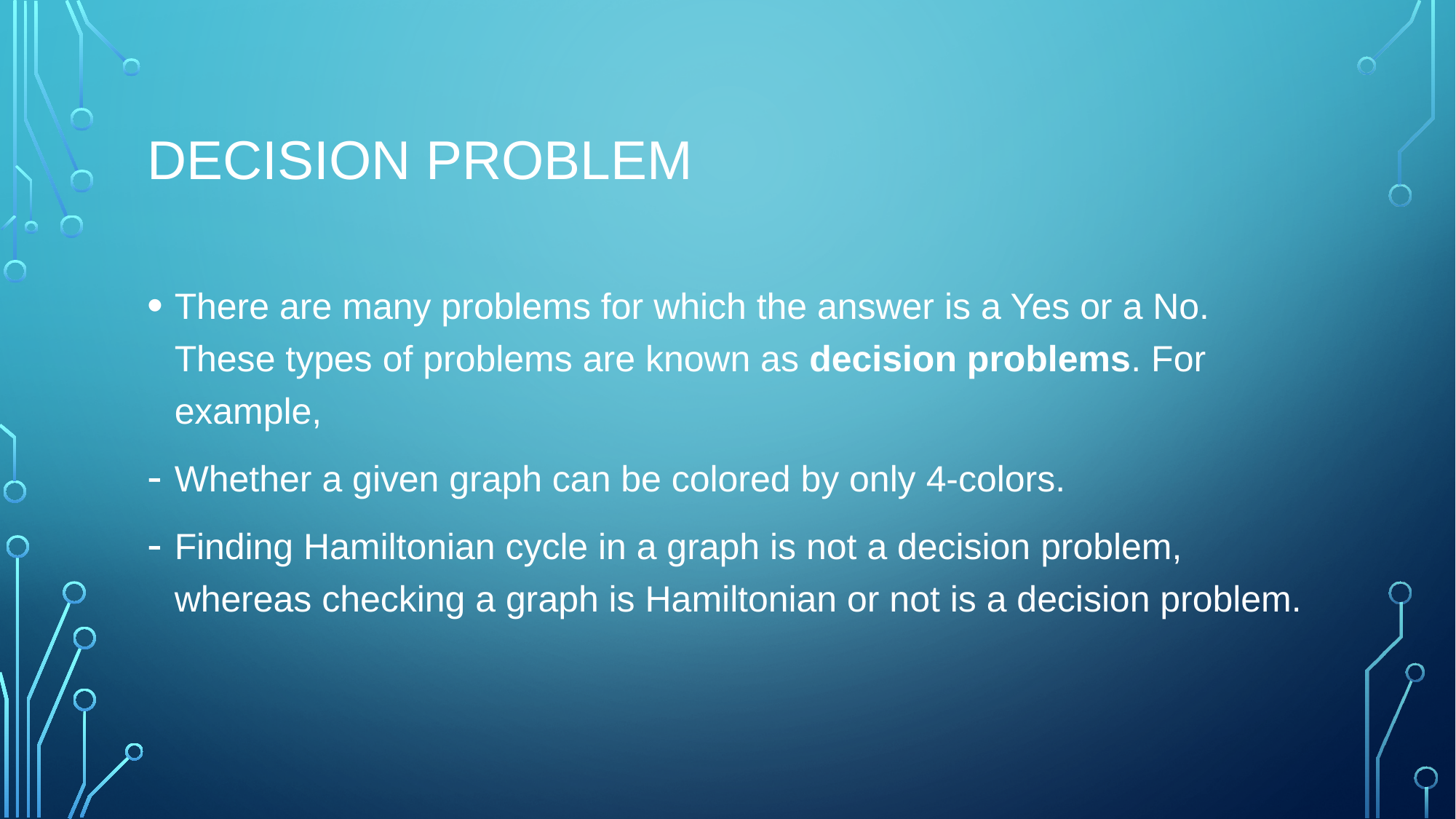

# Decision Problem
There are many problems for which the answer is a Yes or a No. These types of problems are known as decision problems. For example,
Whether a given graph can be colored by only 4-colors.
Finding Hamiltonian cycle in a graph is not a decision problem, whereas checking a graph is Hamiltonian or not is a decision problem.